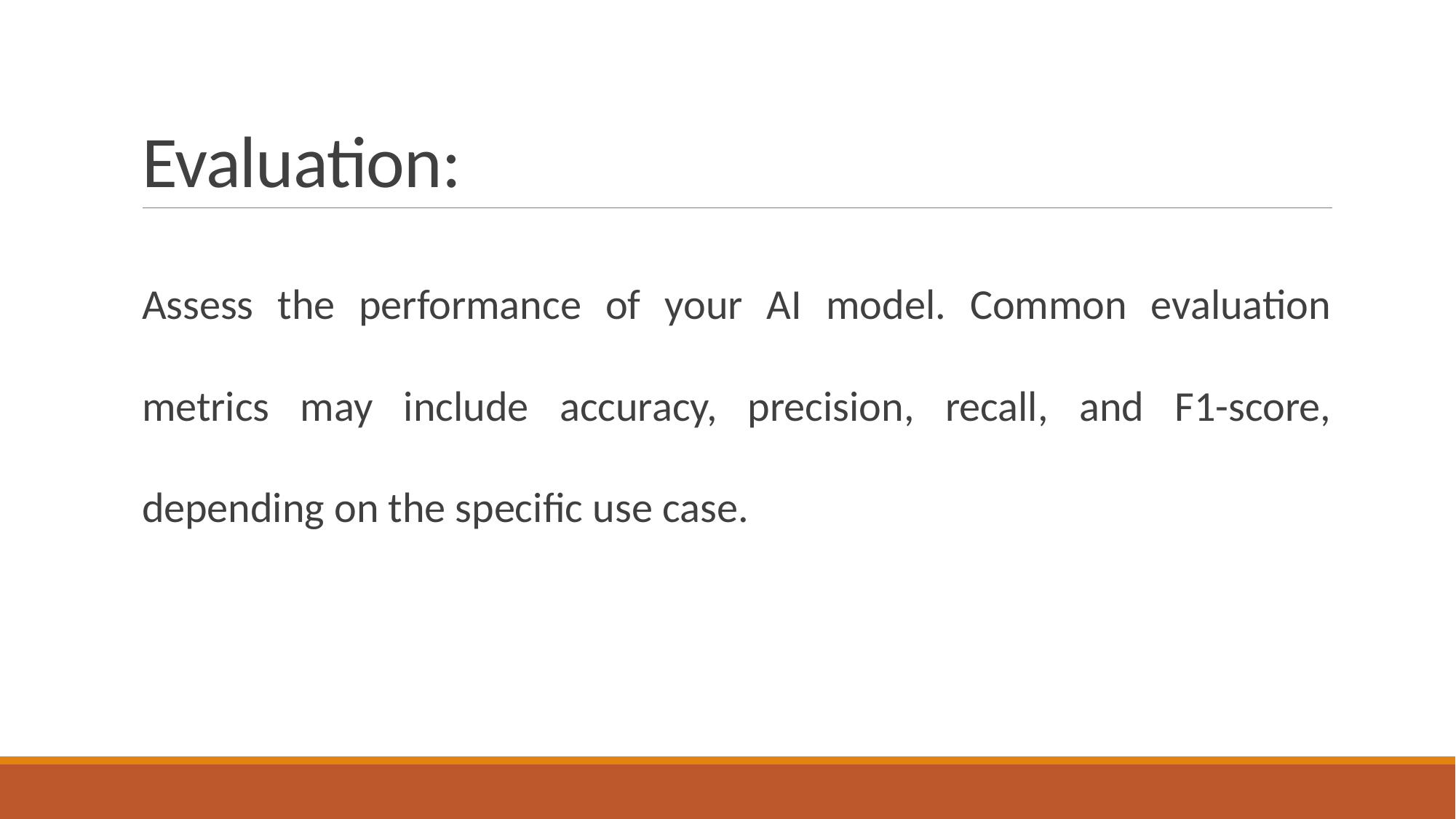

# Evaluation:
Assess the performance of your AI model. Common evaluation metrics may include accuracy, precision, recall, and F1-score, depending on the specific use case.